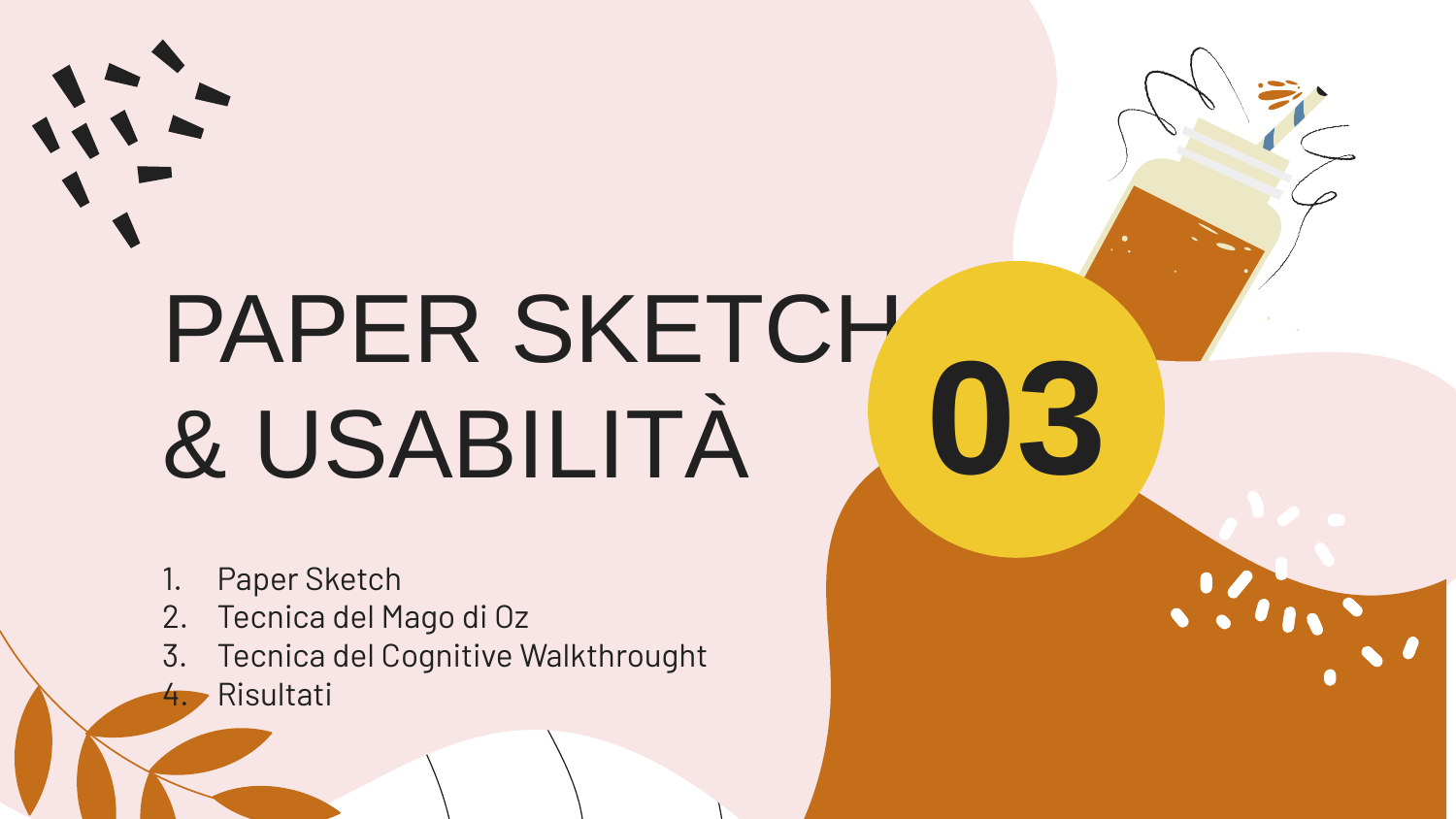

# PAPER SKETCH & USABILITÀ

03
Paper Sketch
Tecnica del Mago di Oz
Tecnica del Cognitive Walkthrought
Risultati